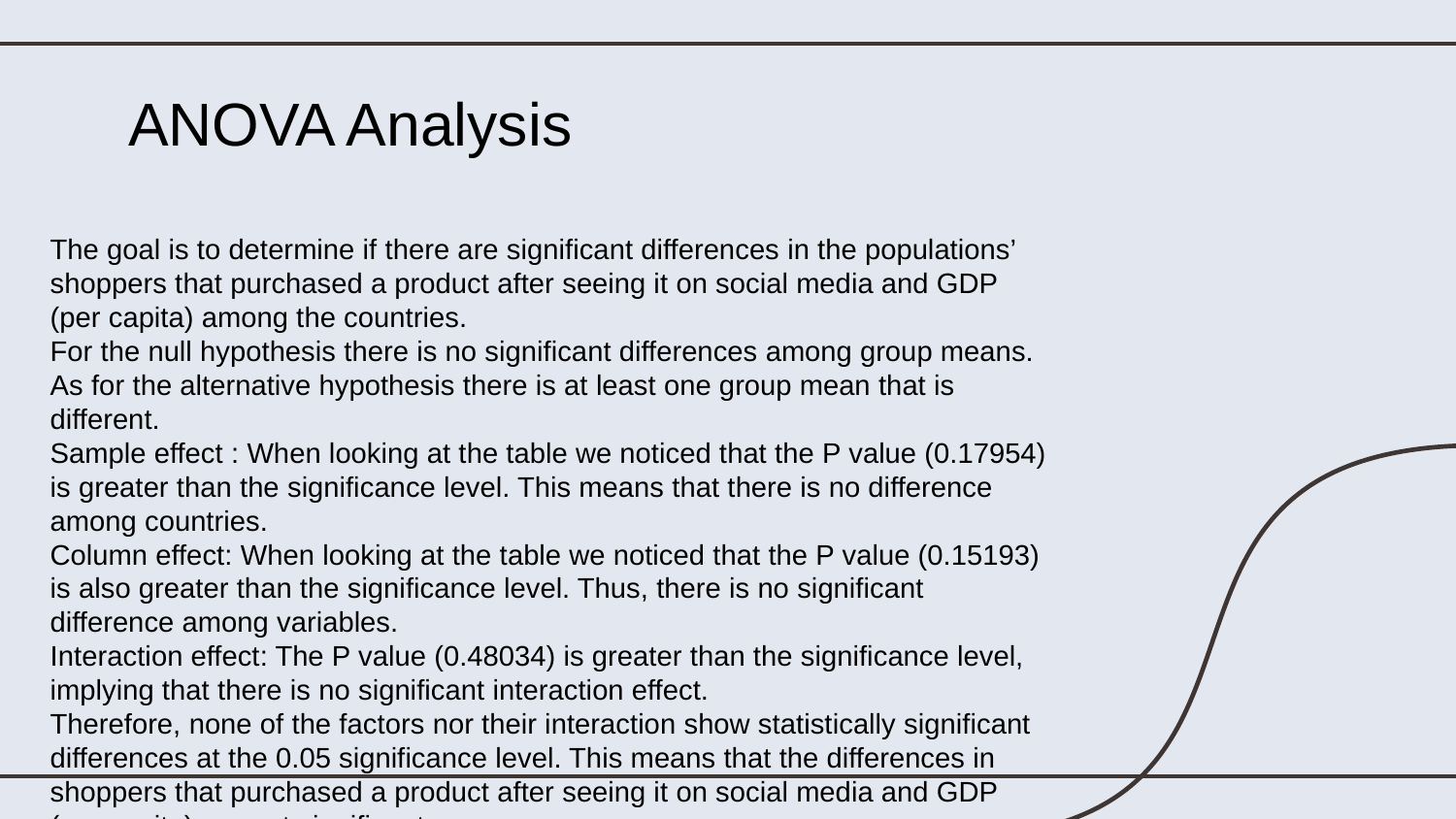

# ANOVA Analysis
The goal is to determine if there are significant differences in the populations’ shoppers that purchased a product after seeing it on social media and GDP (per capita) among the countries.
For the null hypothesis there is no significant differences among group means.
As for the alternative hypothesis there is at least one group mean that is different.
Sample effect : When looking at the table we noticed that the P value (0.17954) is greater than the significance level. This means that there is no difference among countries.
Column effect: When looking at the table we noticed that the P value (0.15193) is also greater than the significance level. Thus, there is no significant difference among variables.
Interaction effect: The P value (0.48034) is greater than the significance level, implying that there is no significant interaction effect.
Therefore, none of the factors nor their interaction show statistically significant differences at the 0.05 significance level. This means that the differences in shoppers that purchased a product after seeing it on social media and GDP (per capita) are not significant.